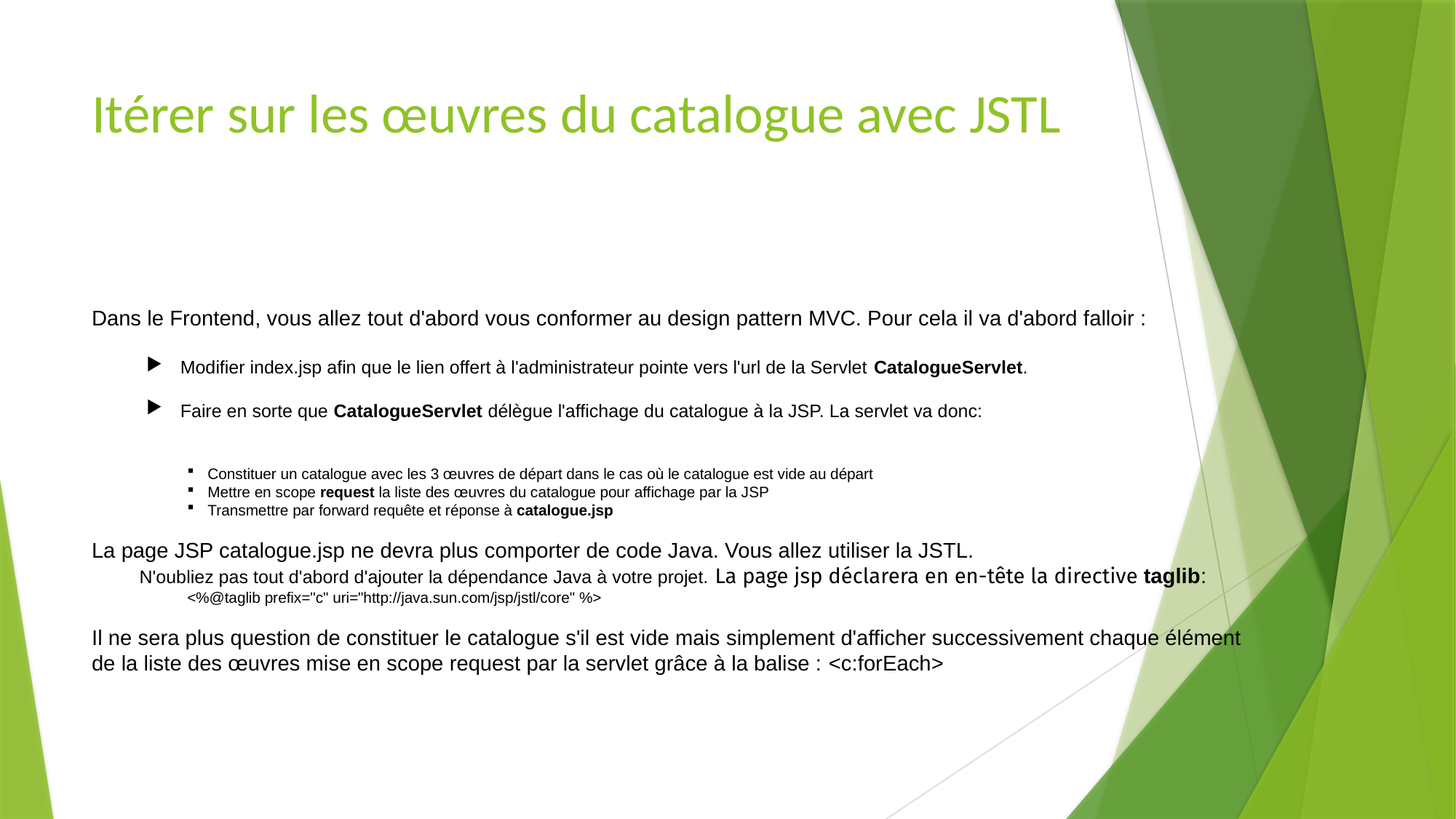

# Itérer sur les œuvres du catalogue avec JSTL
Dans le Frontend, vous allez tout d'abord vous conformer au design pattern MVC. Pour cela il va d'abord falloir :

Modifier index.jsp afin que le lien offert à l'administrateur pointe vers l'url de la Servlet CatalogueServlet.

Faire en sorte que CatalogueServlet délègue l'affichage du catalogue à la JSP. La servlet va donc:

Constituer un catalogue avec les 3 œuvres de départ dans le cas où le catalogue est vide au départ
Mettre en scope request la liste des œuvres du catalogue pour affichage par la JSP
Transmettre par forward requête et réponse à catalogue.jsp

La page JSP catalogue.jsp ne devra plus comporter de code Java. Vous allez utiliser la JSTL.
N'oubliez pas tout d'abord d'ajouter la dépendance Java à votre projet. La page jsp déclarera en en-tête la directive taglib:
<%@taglib prefix="c" uri="http://java.sun.com/jsp/jstl/core" %>

Il ne sera plus question de constituer le catalogue s'il est vide mais simplement d'afficher successivement chaque élément
de la liste des œuvres mise en scope request par la servlet grâce à la balise : <c:forEach>